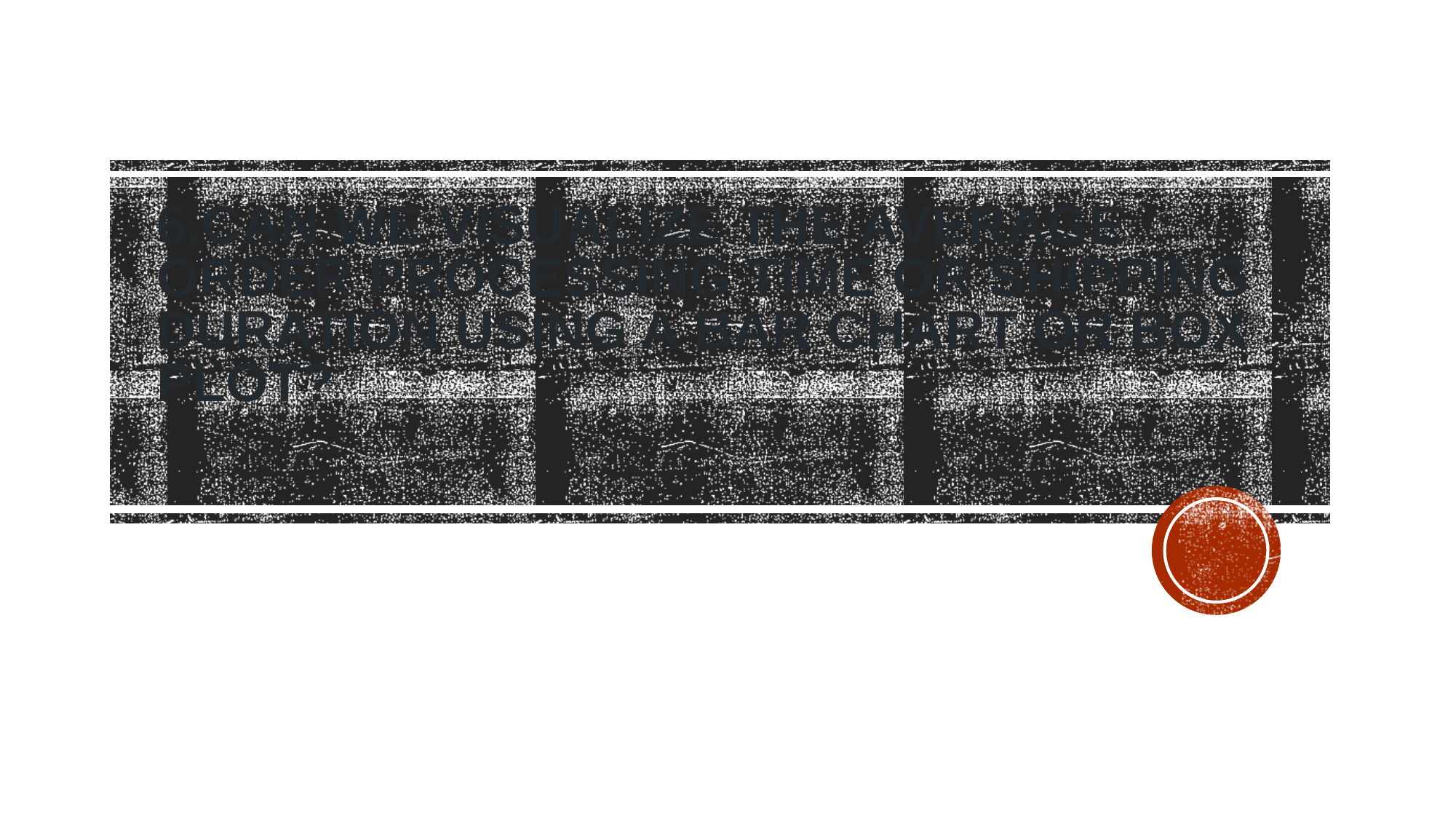

# 6.Can we visualize the average order processing time or shipping duration using a bar chart or box plot?